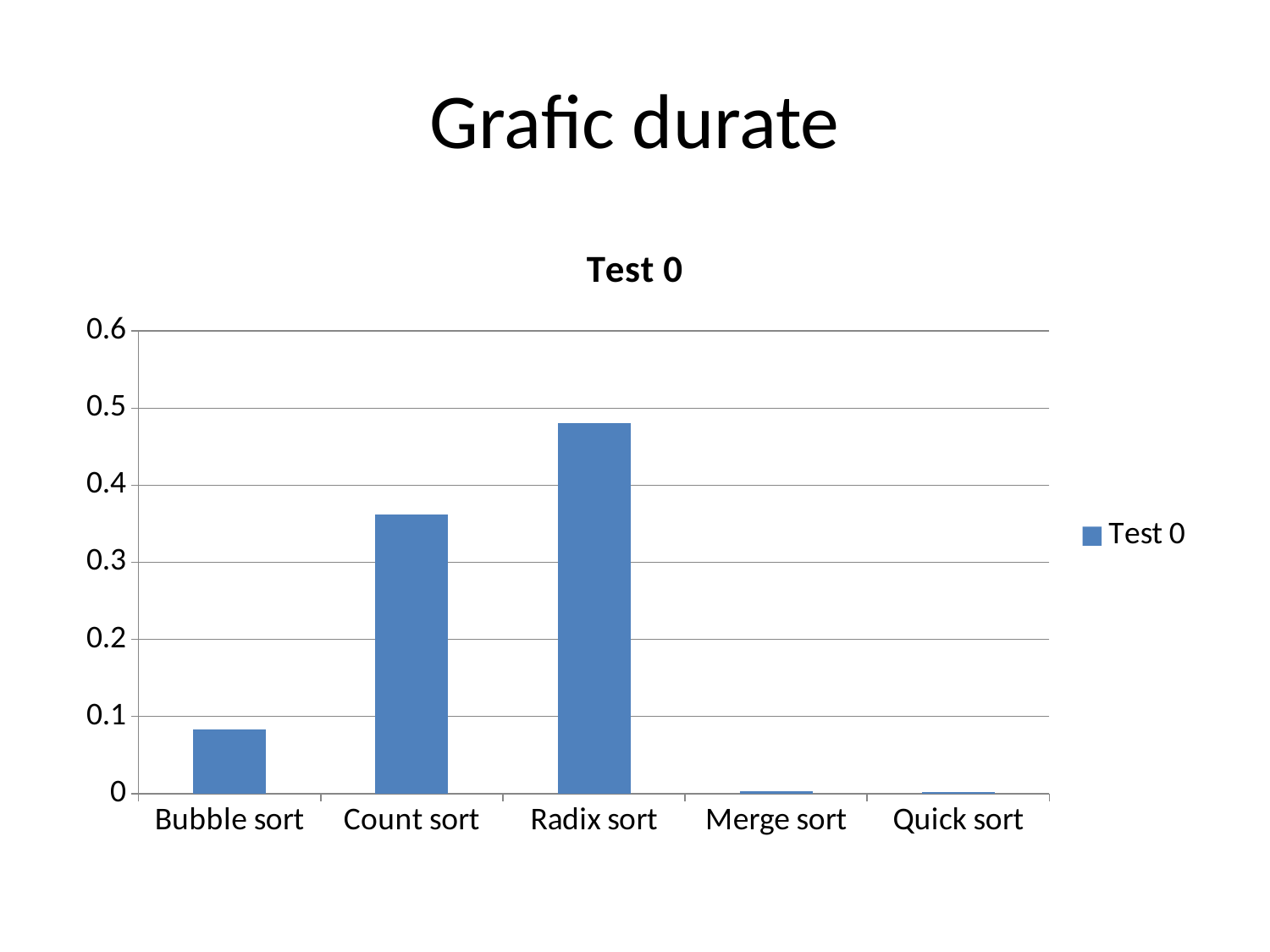

# Grafic durate

### Chart:

| Category | Test 0 |
|---|---|
| Bubble sort | 0.0830004215240478 |
| Count sort | 0.362027406692504 |
| Radix sort | 0.481064558029174 |
| Merge sort | 0.00300192832946777 |
| Quick sort | 0.00199842453002929 |